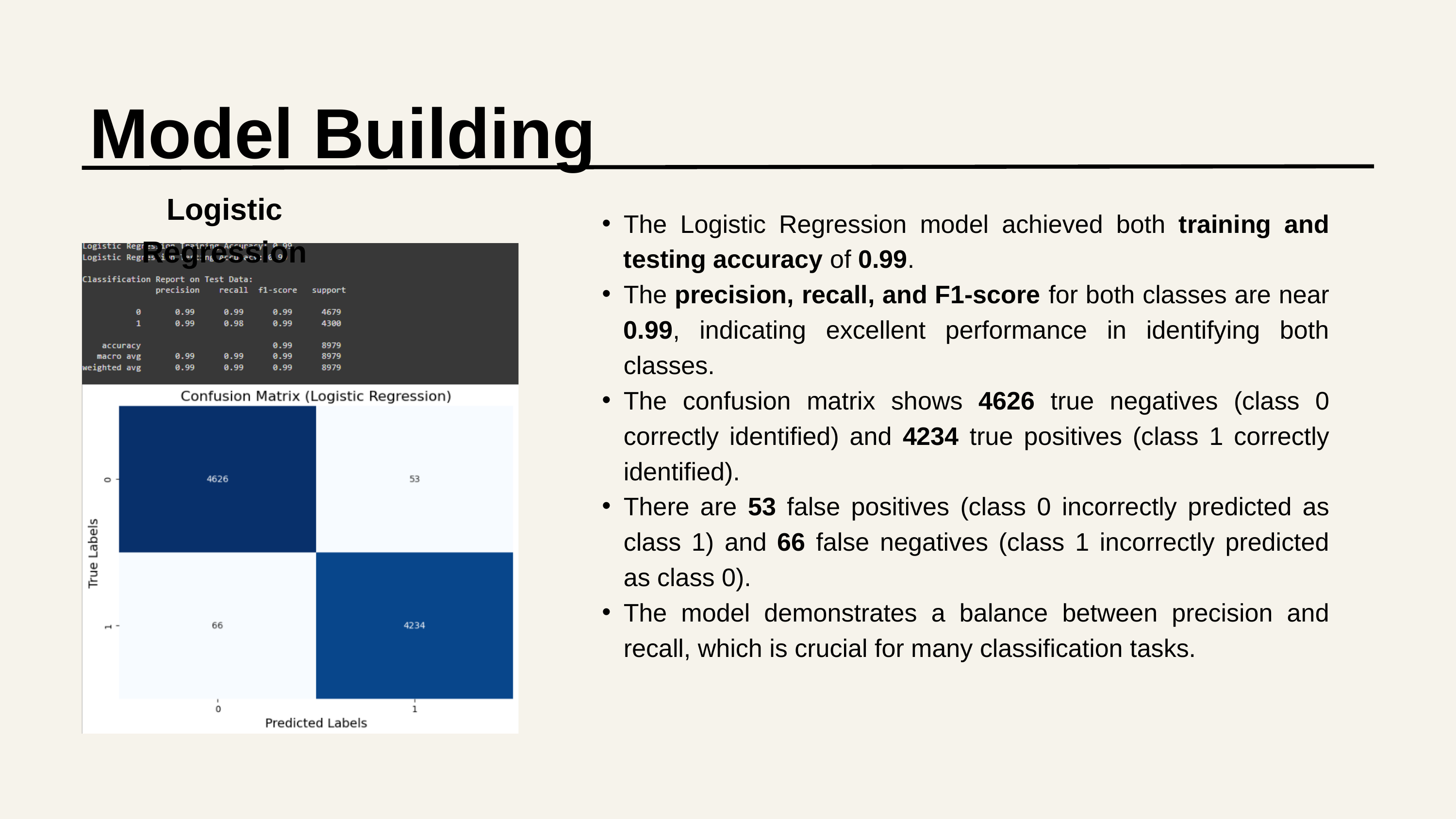

Model Building

Logistic Regression
The Logistic Regression model achieved both training and testing accuracy of 0.99.
The precision, recall, and F1-score for both classes are near 0.99, indicating excellent performance in identifying both classes.
The confusion matrix shows 4626 true negatives (class 0 correctly identified) and 4234 true positives (class 1 correctly identified).
There are 53 false positives (class 0 incorrectly predicted as class 1) and 66 false negatives (class 1 incorrectly predicted as class 0).
The model demonstrates a balance between precision and recall, which is crucial for many classification tasks.